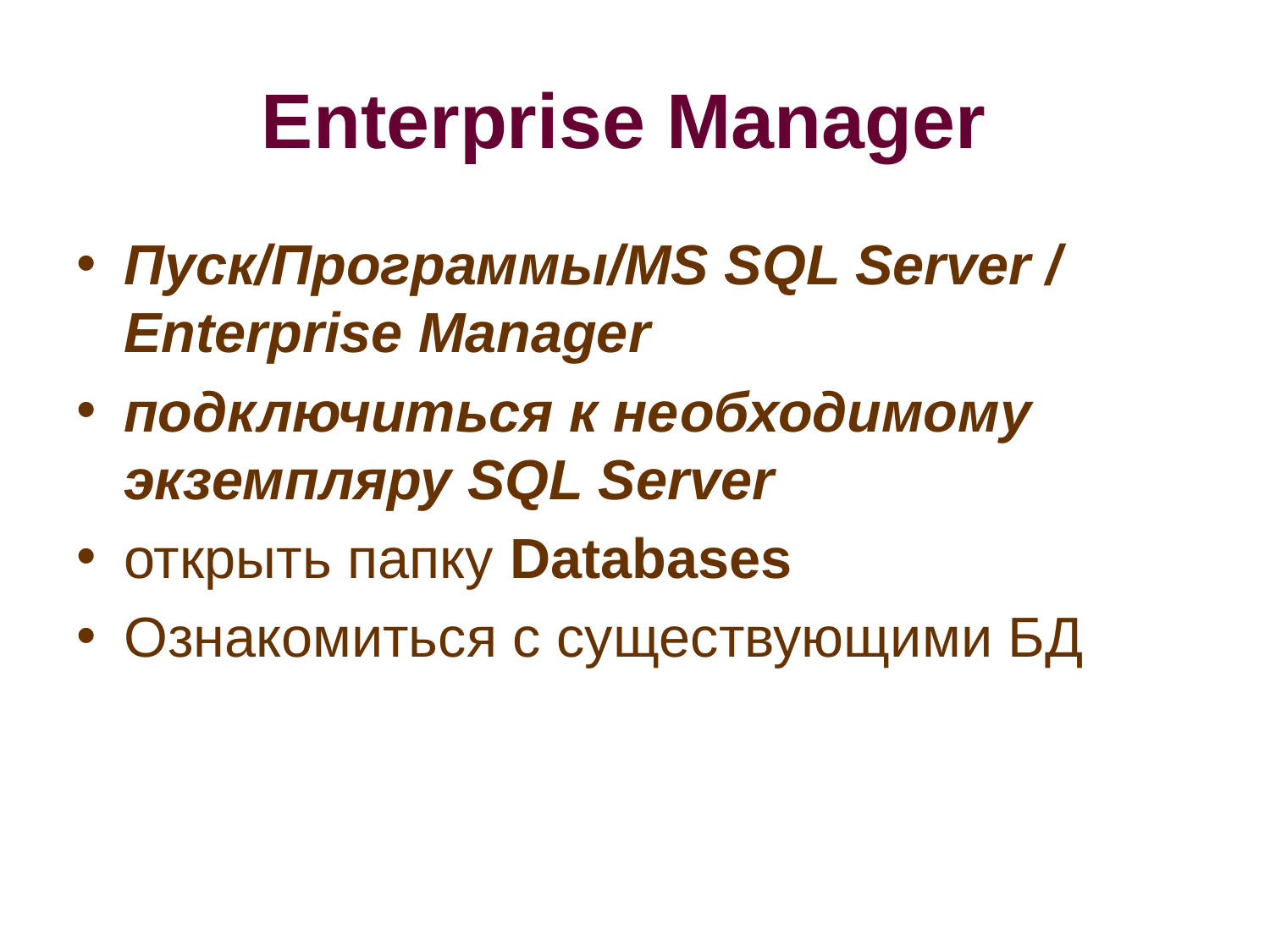

# Enterprise Manager
Пуск/Программы/MS SQL Server / Enterprise Manager
подключиться к необходимому экземпляру SQL Server
открыть папку Databases
Ознакомиться с существующими БД